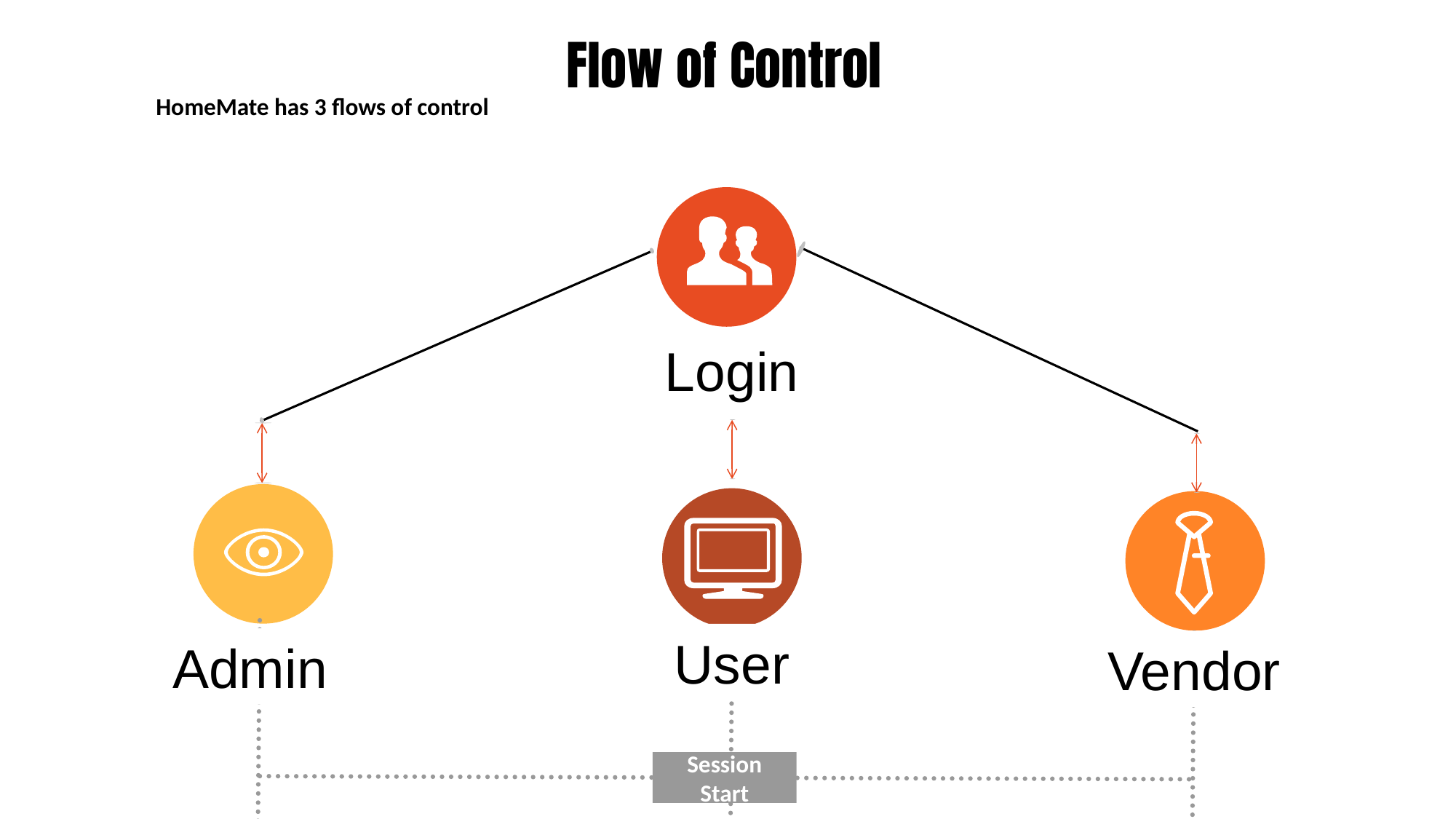

# Flow of Control
HomeMate has 3 flows of control

Login

User
Admin
Vendor

Session Start